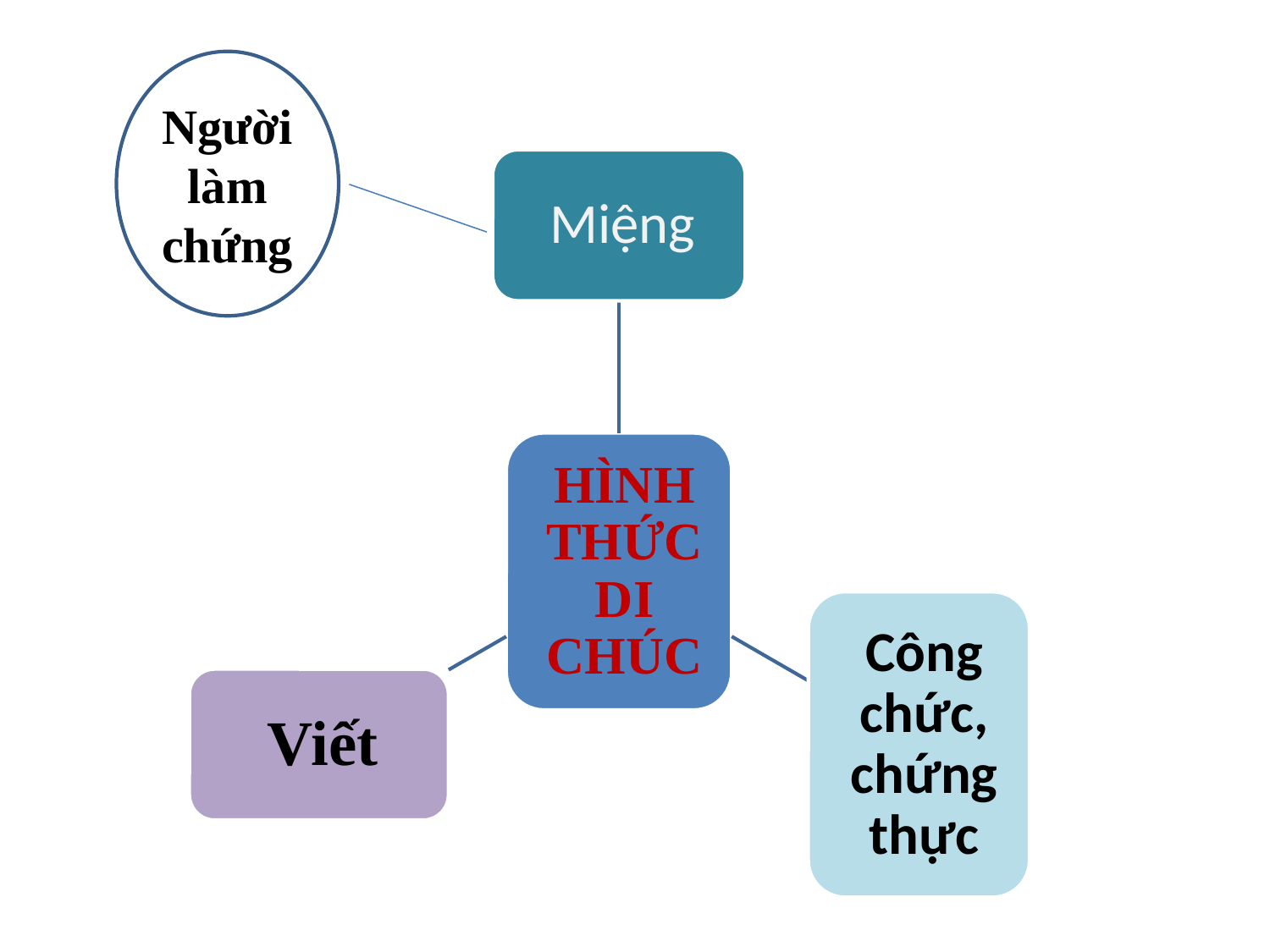

#
Người làm chứng
HÌNH THỨC DI CHÚC
Miệng
Công chức, chứng thực
Viết